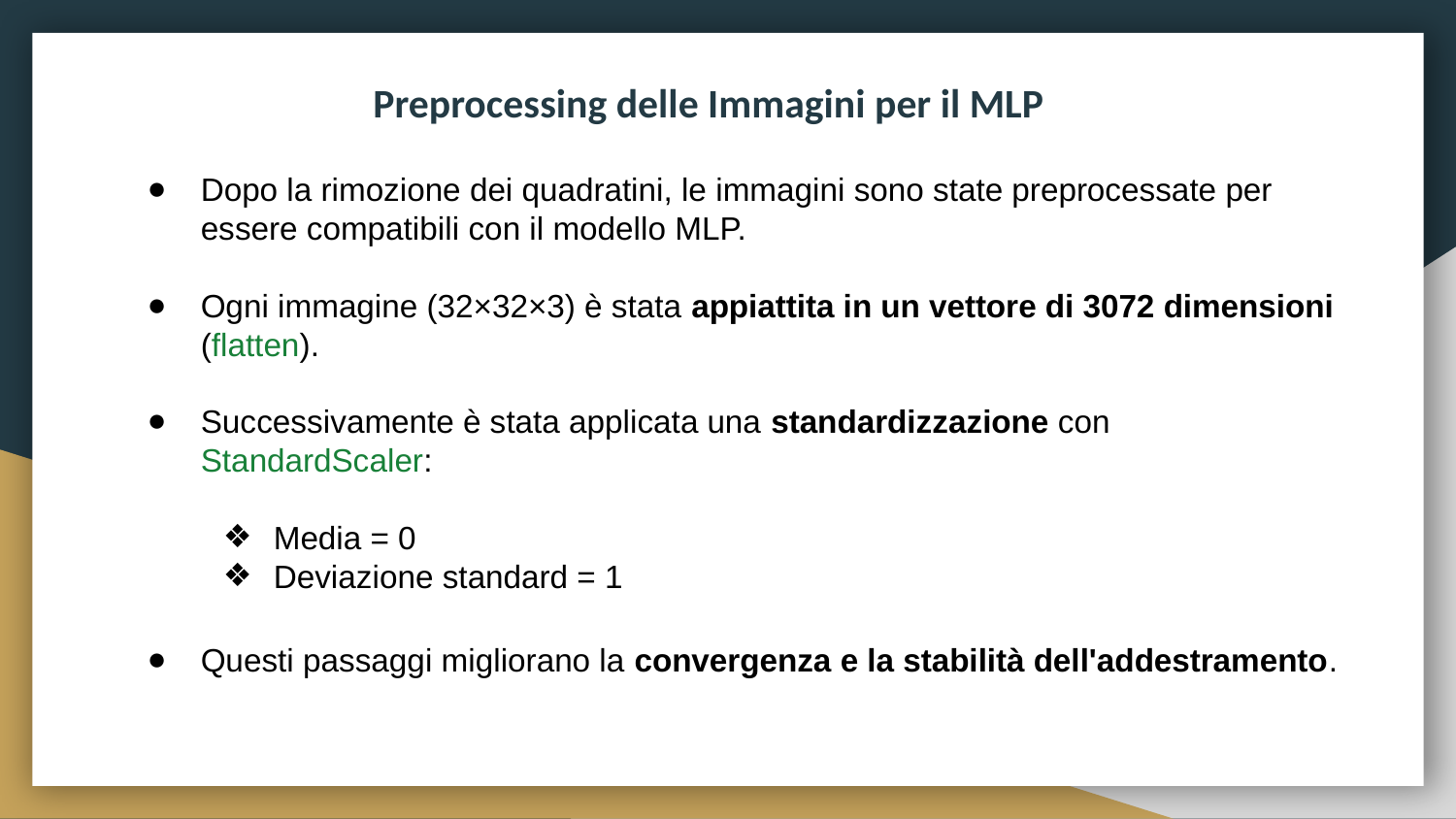

Preprocessing delle Immagini per il MLP
Dopo la rimozione dei quadratini, le immagini sono state preprocessate per essere compatibili con il modello MLP.

Ogni immagine (32×32×3) è stata appiattita in un vettore di 3072 dimensioni (flatten).

Successivamente è stata applicata una standardizzazione con StandardScaler:

Media = 0
Deviazione standard = 1
Questi passaggi migliorano la convergenza e la stabilità dell'addestramento.